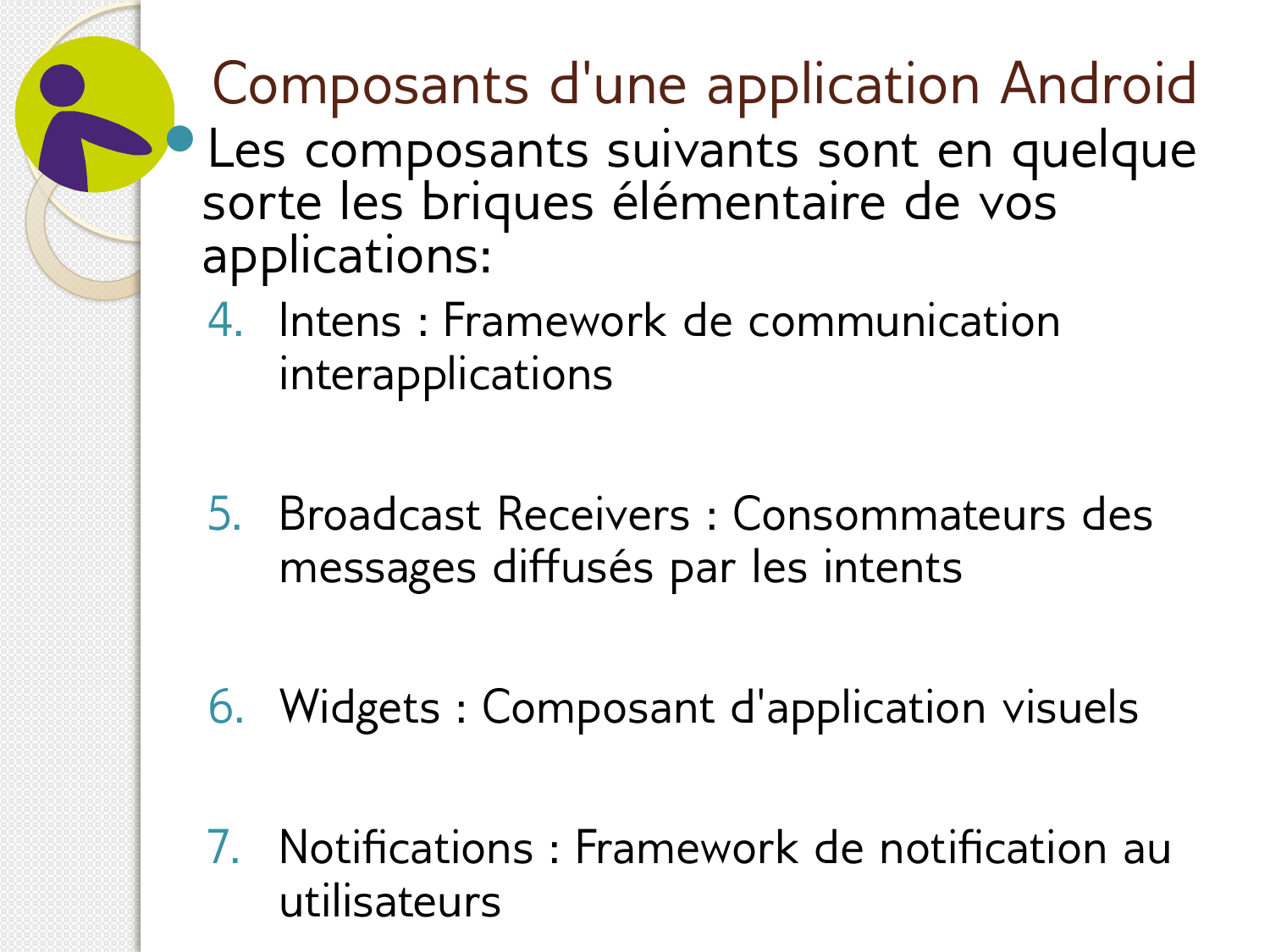

# Composants d'une application Android
Les composants suivants sont en quelque sorte les briques élémentaire de vos applications:
Intens : Framework de communication interapplications

Broadcast Receivers : Consommateurs des messages diffusés par les intents

Widgets : Composant d'application visuels

Notifications : Framework de notification au utilisateurs